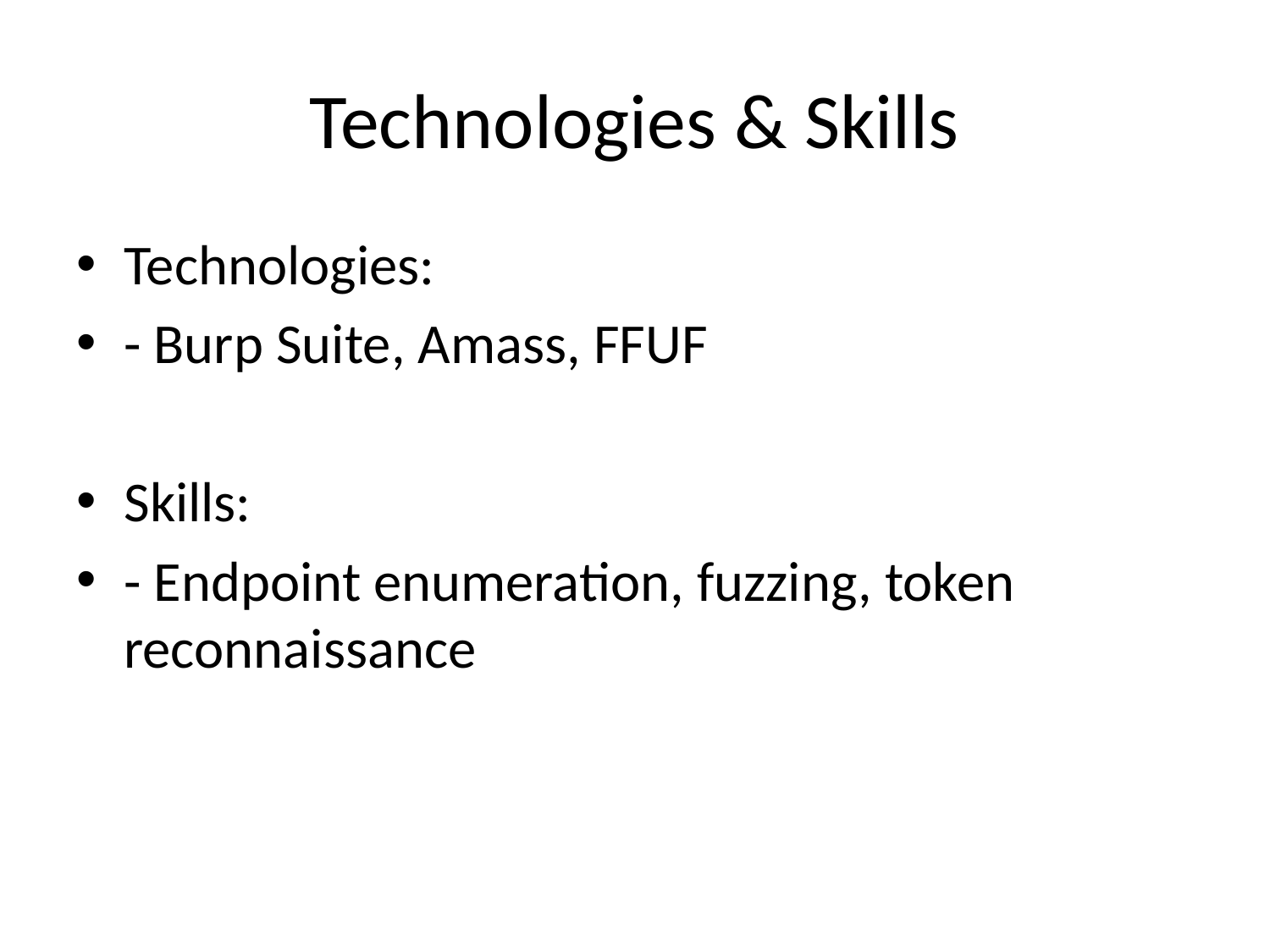

# Technologies & Skills
Technologies:
- Burp Suite, Amass, FFUF

Skills:
- Endpoint enumeration, fuzzing, token reconnaissance